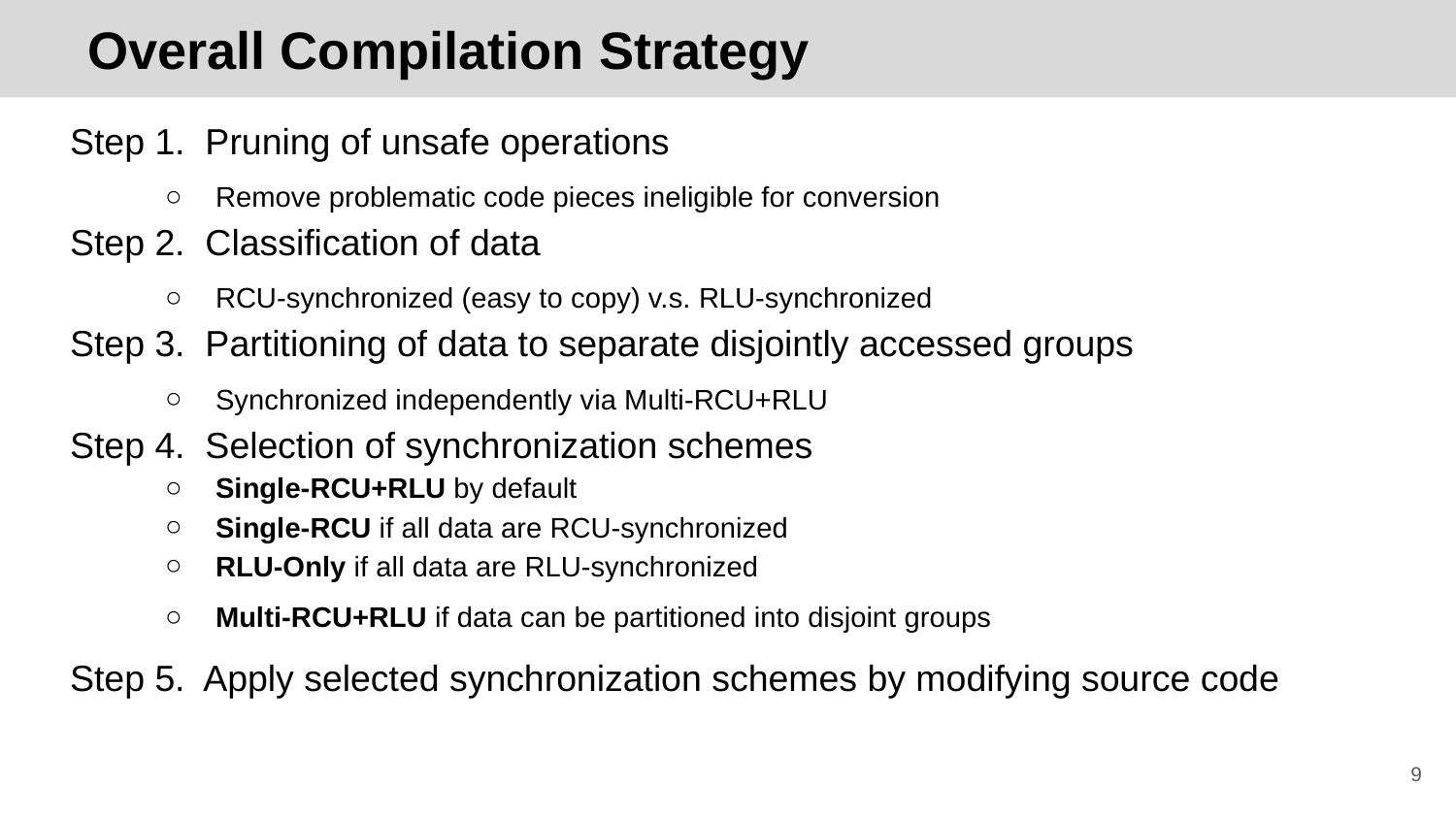

# Overall Compilation Strategy
Step 1.  Pruning of unsafe operations
Remove problematic code pieces ineligible for conversion
Step 2.  Classification of data
RCU-synchronized (easy to copy) v.s. RLU-synchronized
Step 3.  Partitioning of data to separate disjointly accessed groups
Synchronized independently via Multi-RCU+RLU
Step 4.  Selection of synchronization schemes
Single-RCU+RLU by default
Single-RCU if all data are RCU-synchronized
RLU-Only if all data are RLU-synchronized
Multi-RCU+RLU if data can be partitioned into disjoint groups
Step 5.  Apply selected synchronization schemes by modifying source code
9